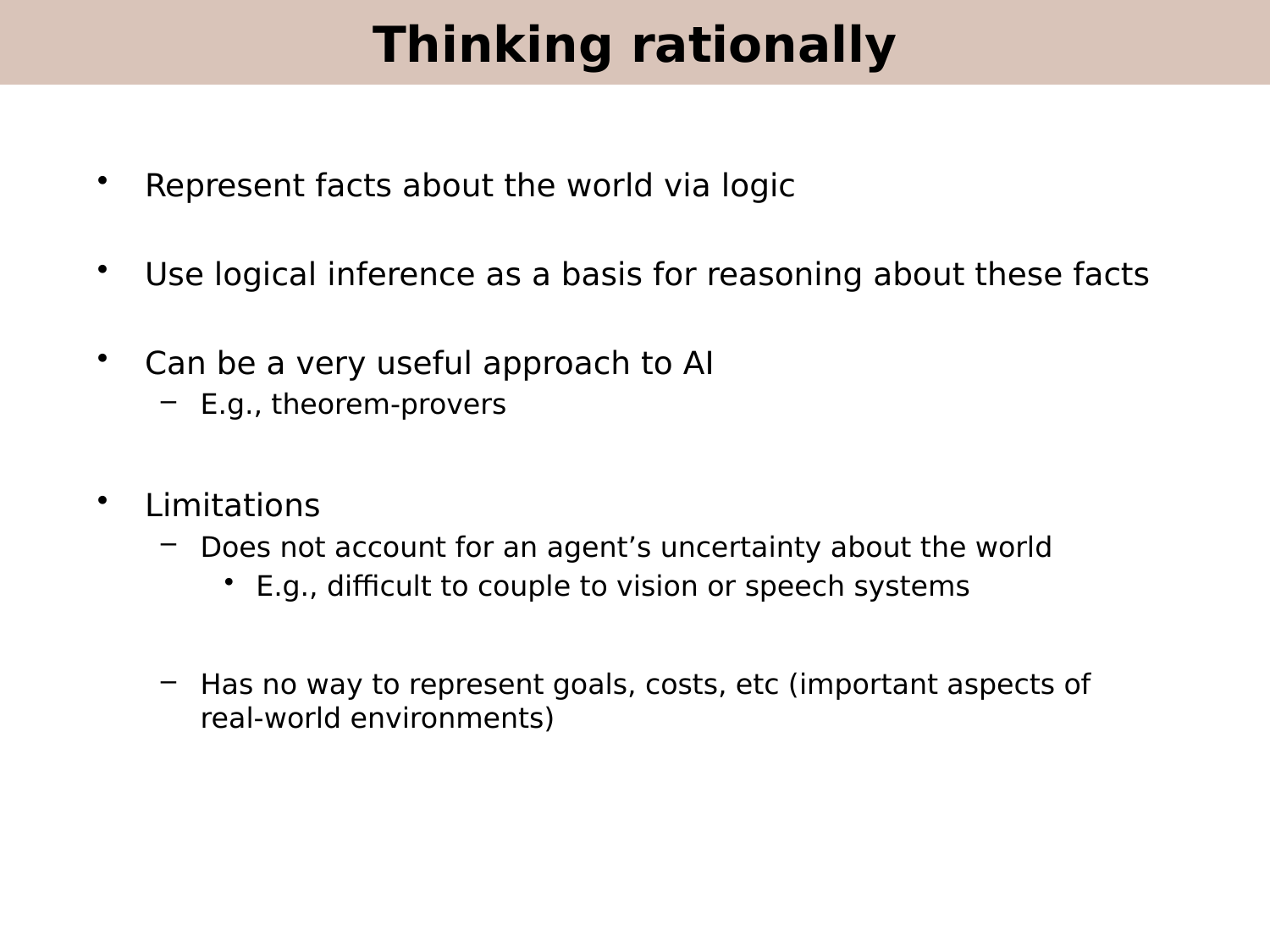

# Thinking rationally
Represent facts about the world via logic

Use logical inference as a basis for reasoning about these facts

Can be a very useful approach to AI
E.g., theorem-provers

Limitations
Does not account for an agent’s uncertainty about the world
E.g., difficult to couple to vision or speech systems

Has no way to represent goals, costs, etc (important aspects of real-world environments)